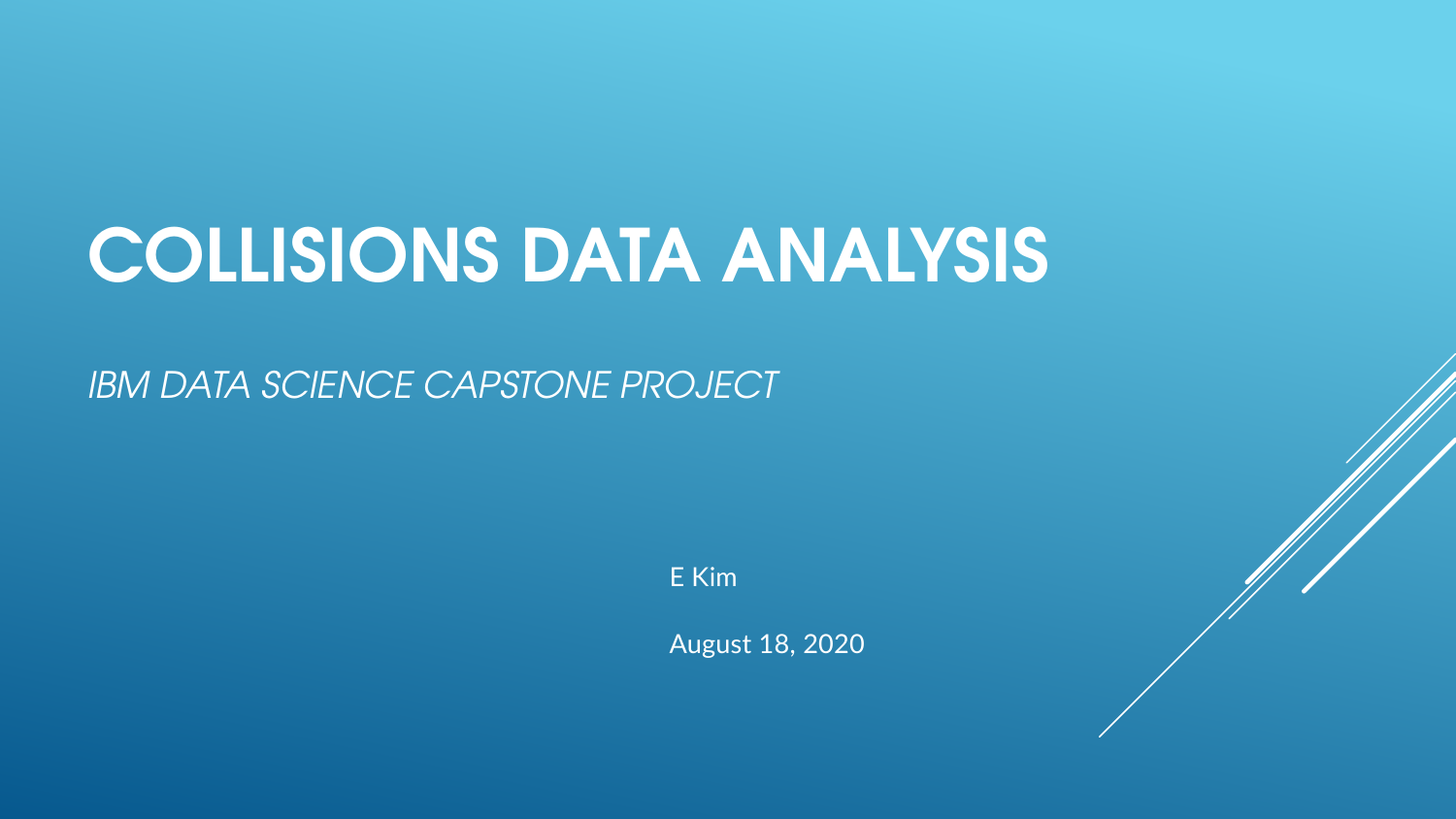

# Collisions Data Analysis IBM Data Science Capstone Project
E Kim

August 18, 2020